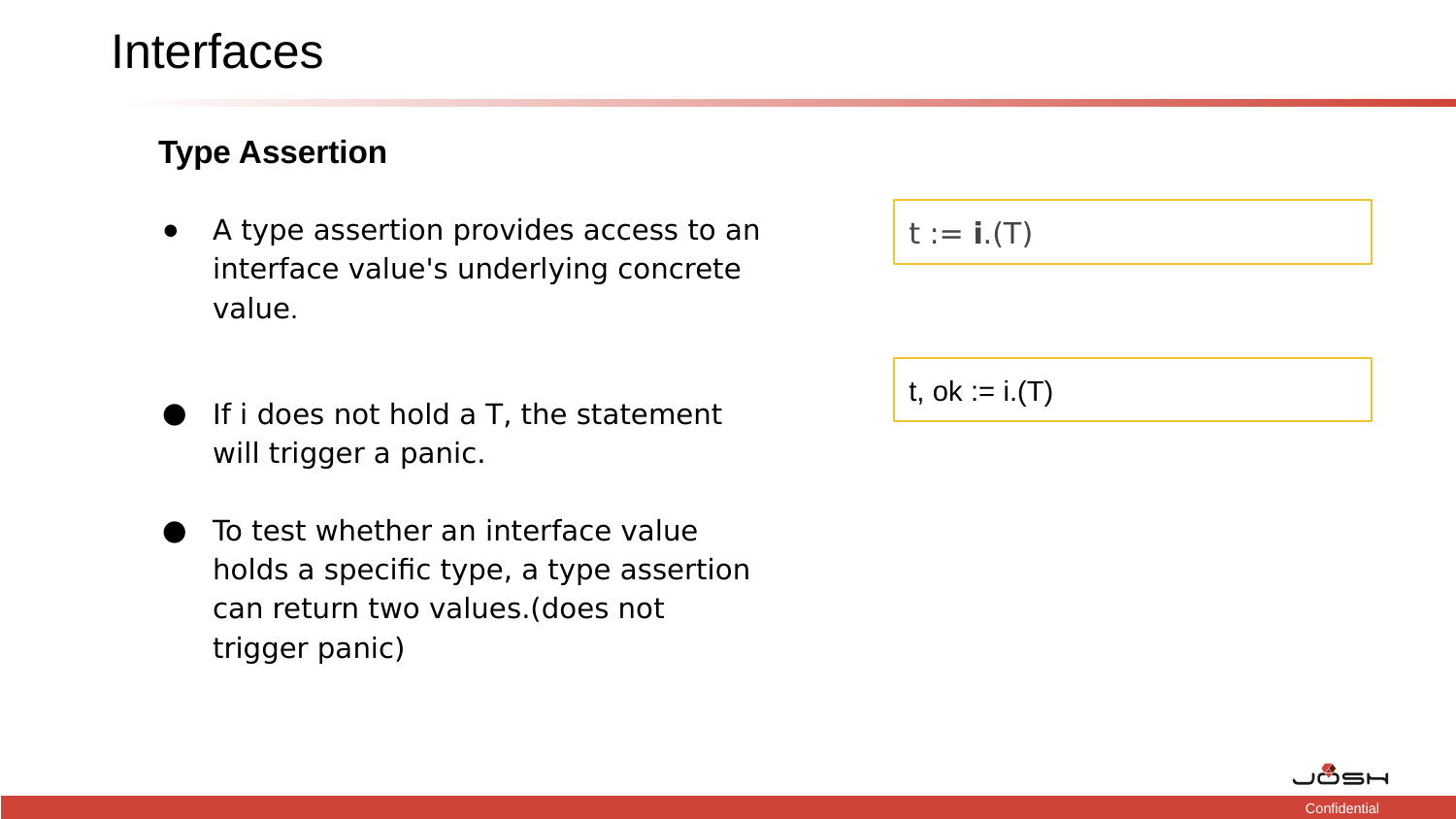

# Interfaces
Type Assertion
A type assertion provides access to an interface value's underlying concrete value.

If i does not hold a T, the statement will trigger a panic.
To test whether an interface value holds a specific type, a type assertion can return two values.(does not trigger panic)

t := i.(T)
t, ok := i.(T)